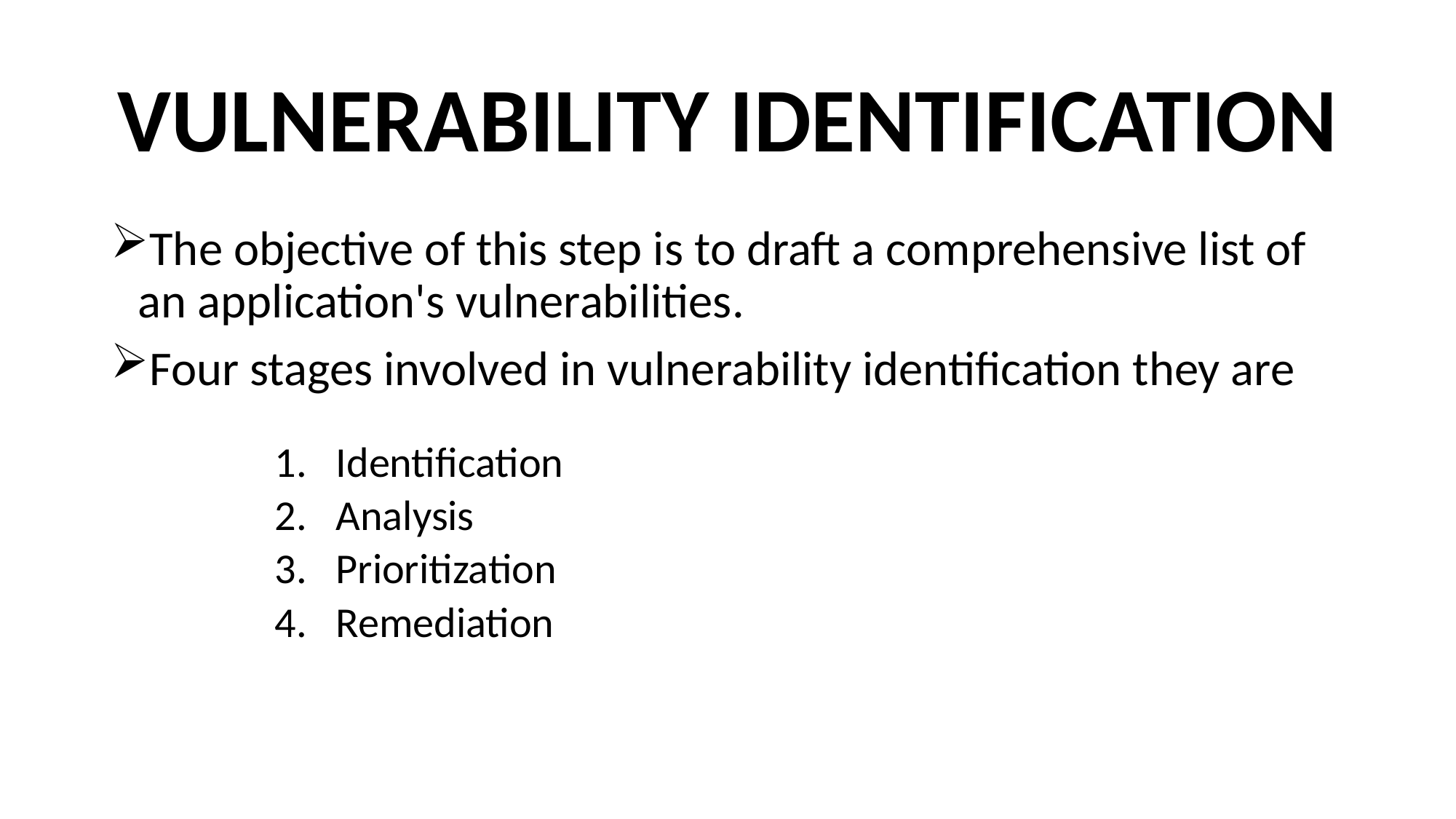

# VULNERABILITY IDENTIFICATION
The objective of this step is to draft a comprehensive list of an application's vulnerabilities.
Four stages involved in vulnerability identification they are

Identification
Analysis
Prioritization
Remediation